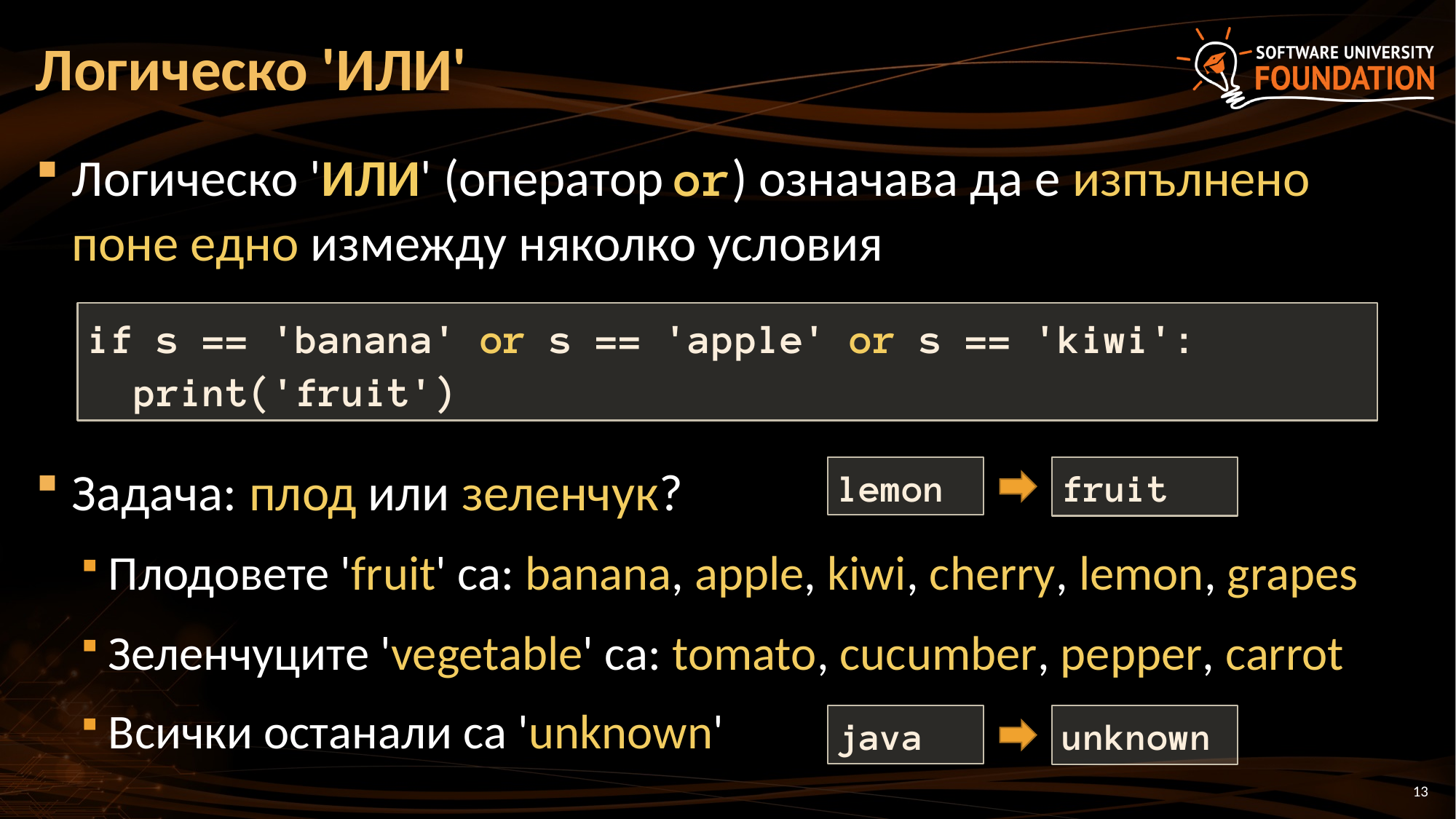

# Логическо 'ИЛИ'
Логическо 'ИЛИ' (оператор or) означава да е изпълнено поне едно измежду няколко условия

Задача: плод или зеленчук?
Плодовете 'fruit' са: banana, apple, kiwi, cherry, lemon, grapes
Зеленчуците 'vegetable' са: tomato, cucumber, pepper, carrot
Всички останали са 'unknown'
if s == 'banana' or s == 'apple' or s == 'kiwi':
  print('fruit')
lemon
fruit

java
unknown

13